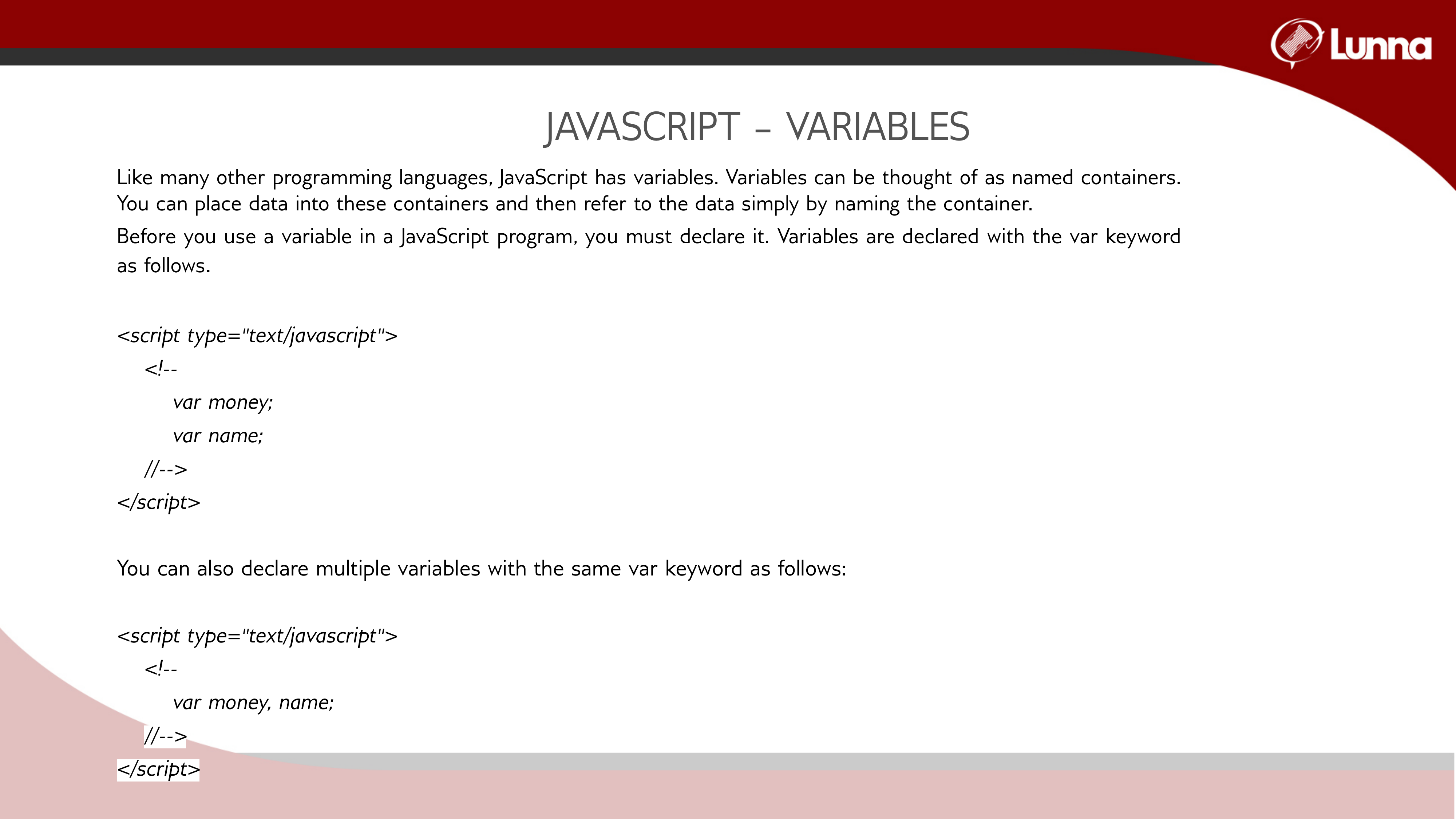

JAVASCRIPT – VARIABLES
Like many other programming languages, JavaScript has variables. Variables can be thought of as named containers. You can place data into these containers and then refer to the data simply by naming the container.
Before you use a variable in a JavaScript program, you must declare it. Variables are declared with the var keyword as follows.

<script type="text/javascript">
<!--
var money;
var name;
//-->
</script>

You can also declare multiple variables with the same var keyword as follows:

<script type="text/javascript">
<!--
var money, name;
//-->
</script>